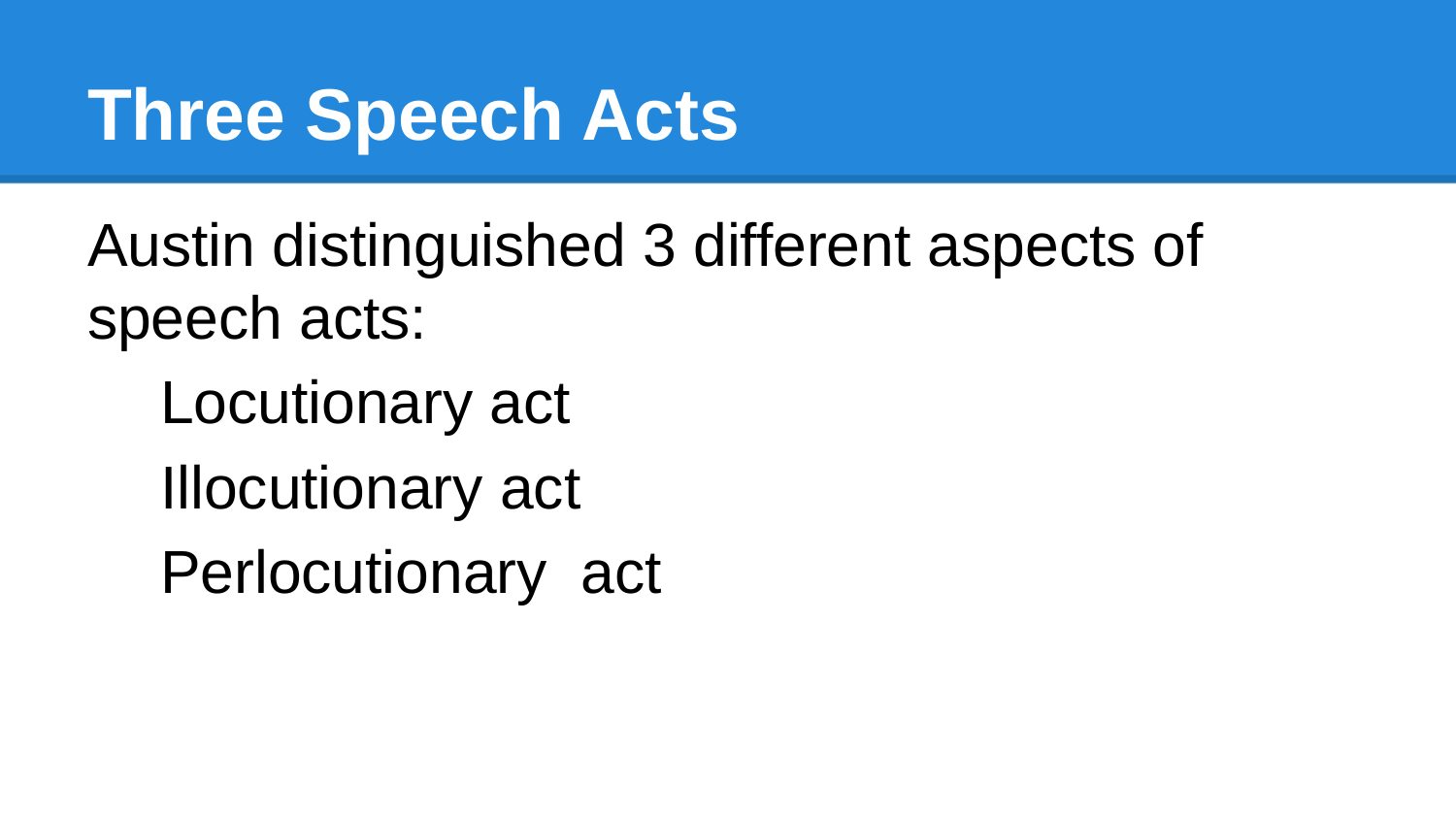

# Three Speech Acts
Austin distinguished 3 different aspects of speech acts:
Locutionary act
Illocutionary act
Perlocutionary  act